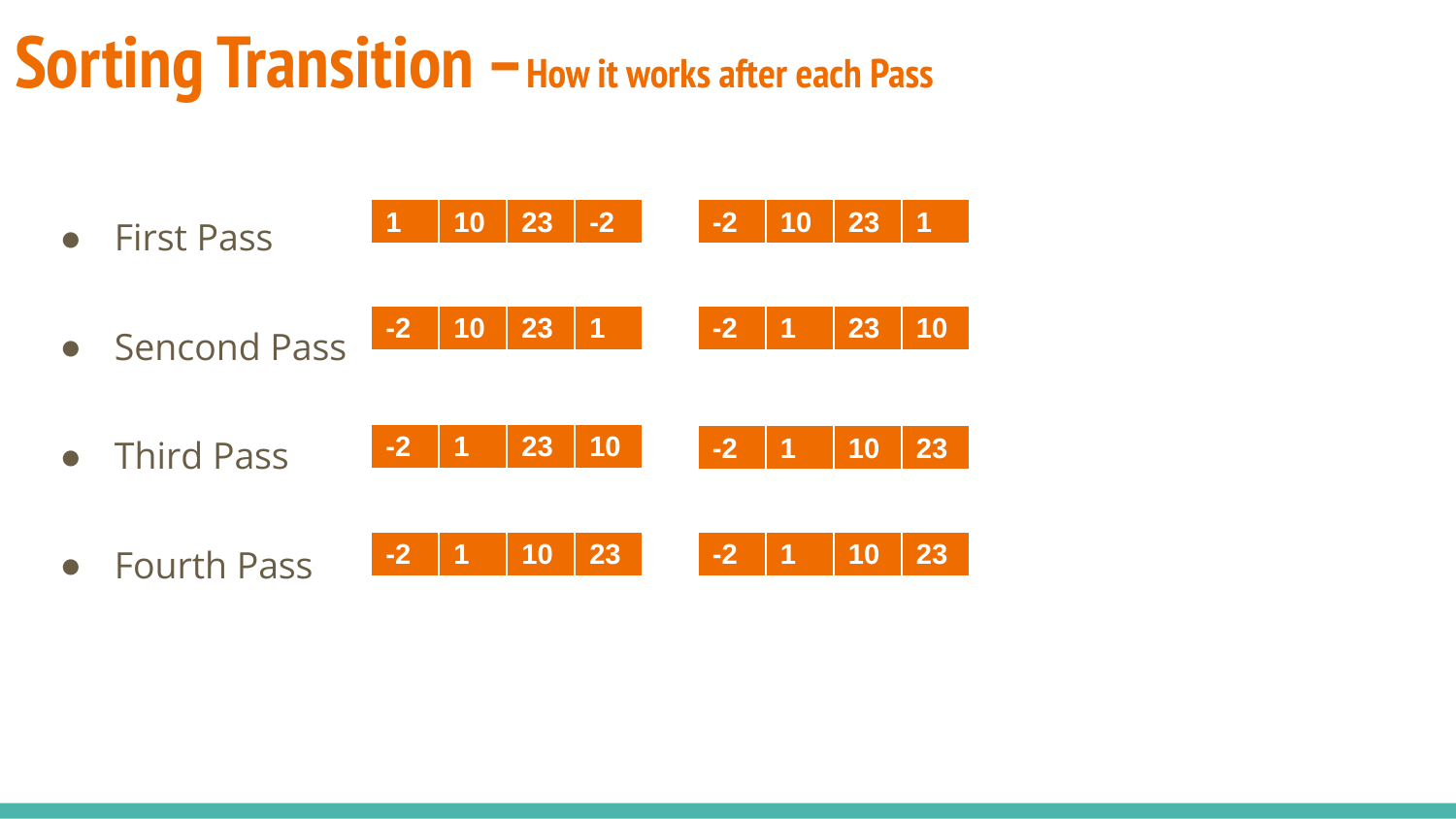

# Sorting Transition –How it works after each Pass
First Pass
Sencond Pass
Third Pass
Fourth Pass
| 1 | 10 | 23 | -2 |
| --- | --- | --- | --- |
| -2 | 10 | 23 | 1 |
| --- | --- | --- | --- |
| -2 | 10 | 23 | 1 |
| --- | --- | --- | --- |
| -2 | 1 | 23 | 10 |
| --- | --- | --- | --- |
| -2 | 1 | 23 | 10 |
| --- | --- | --- | --- |
| -2 | 1 | 10 | 23 |
| --- | --- | --- | --- |
| -2 | 1 | 10 | 23 |
| --- | --- | --- | --- |
| -2 | 1 | 10 | 23 |
| --- | --- | --- | --- |